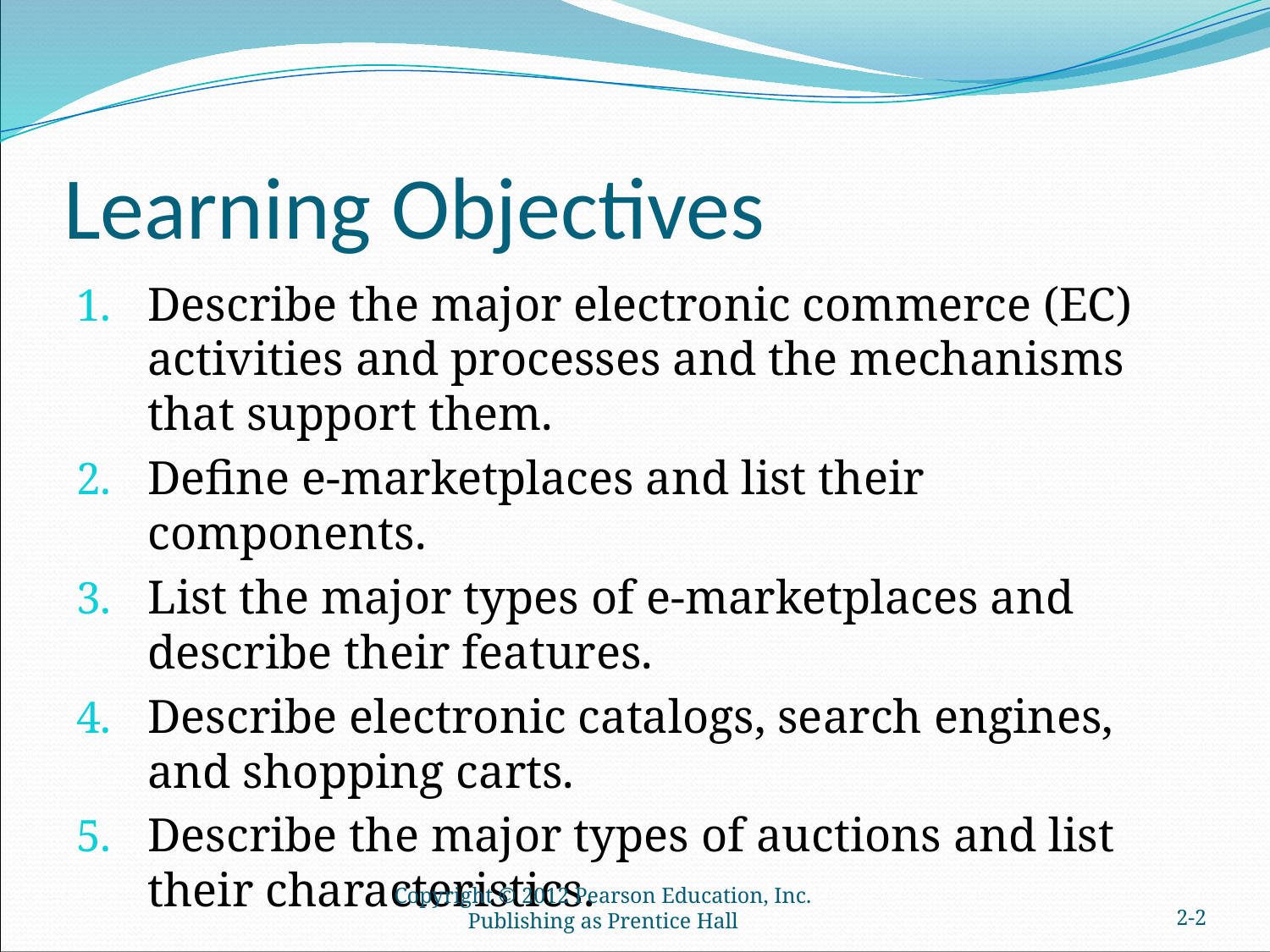

# Learning Objectives
Describe the major electronic commerce (EC) activities and processes and the mechanisms that support them.
Define e-marketplaces and list their components.
List the major types of e-marketplaces and describe their features.
Describe electronic catalogs, search engines, and shopping carts.
Describe the major types of auctions and list their characteristics.
Copyright © 2012 Pearson Education, Inc. Publishing as Prentice Hall
2-2